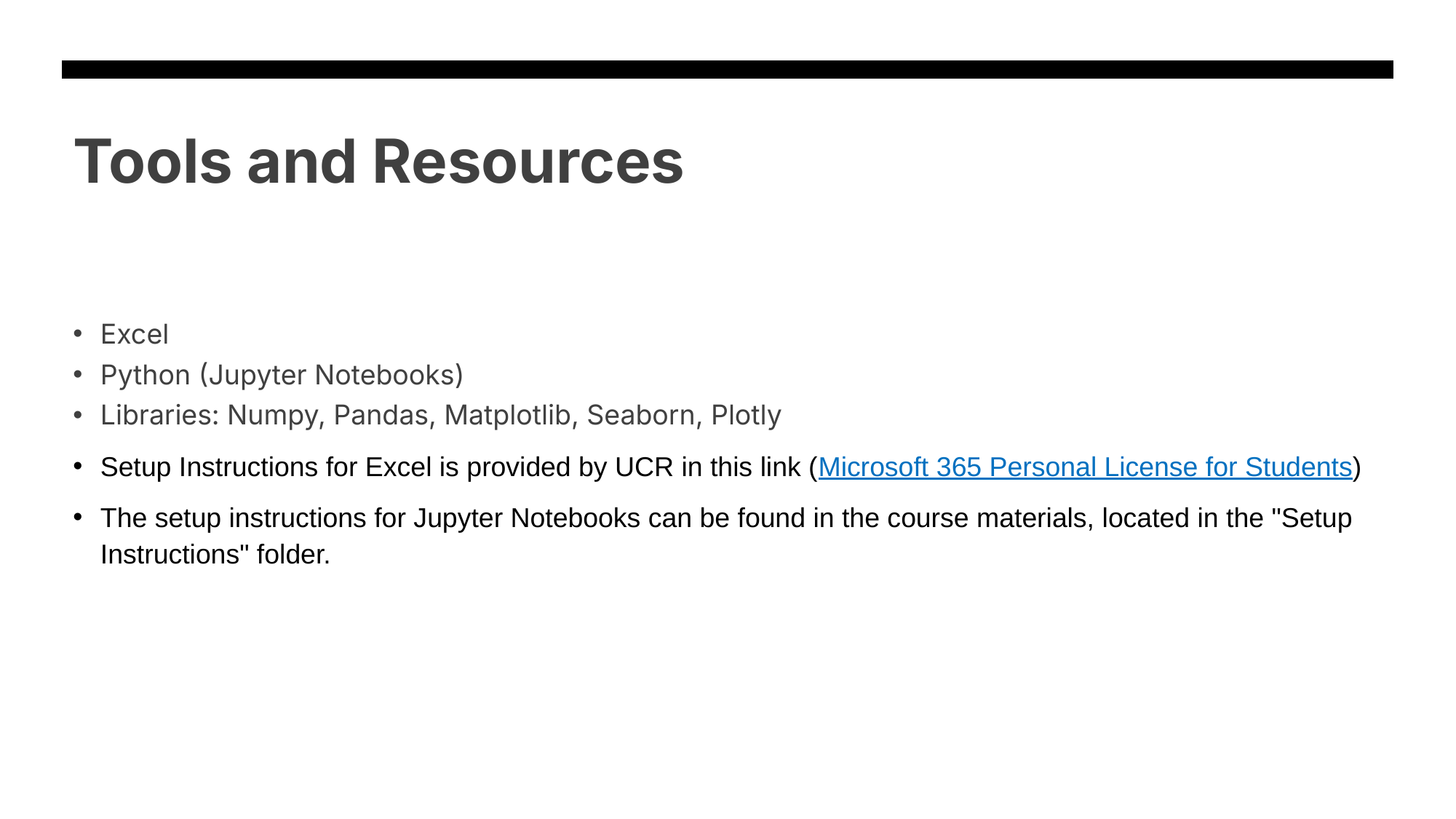

# Tools and Resources
Excel
Python (Jupyter Notebooks)
Libraries: Numpy, Pandas, Matplotlib, Seaborn, Plotly
Setup Instructions for Excel is provided by UCR in this link (Microsoft 365 Personal License for Students)
The setup instructions for Jupyter Notebooks can be found in the course materials, located in the "Setup Instructions" folder.